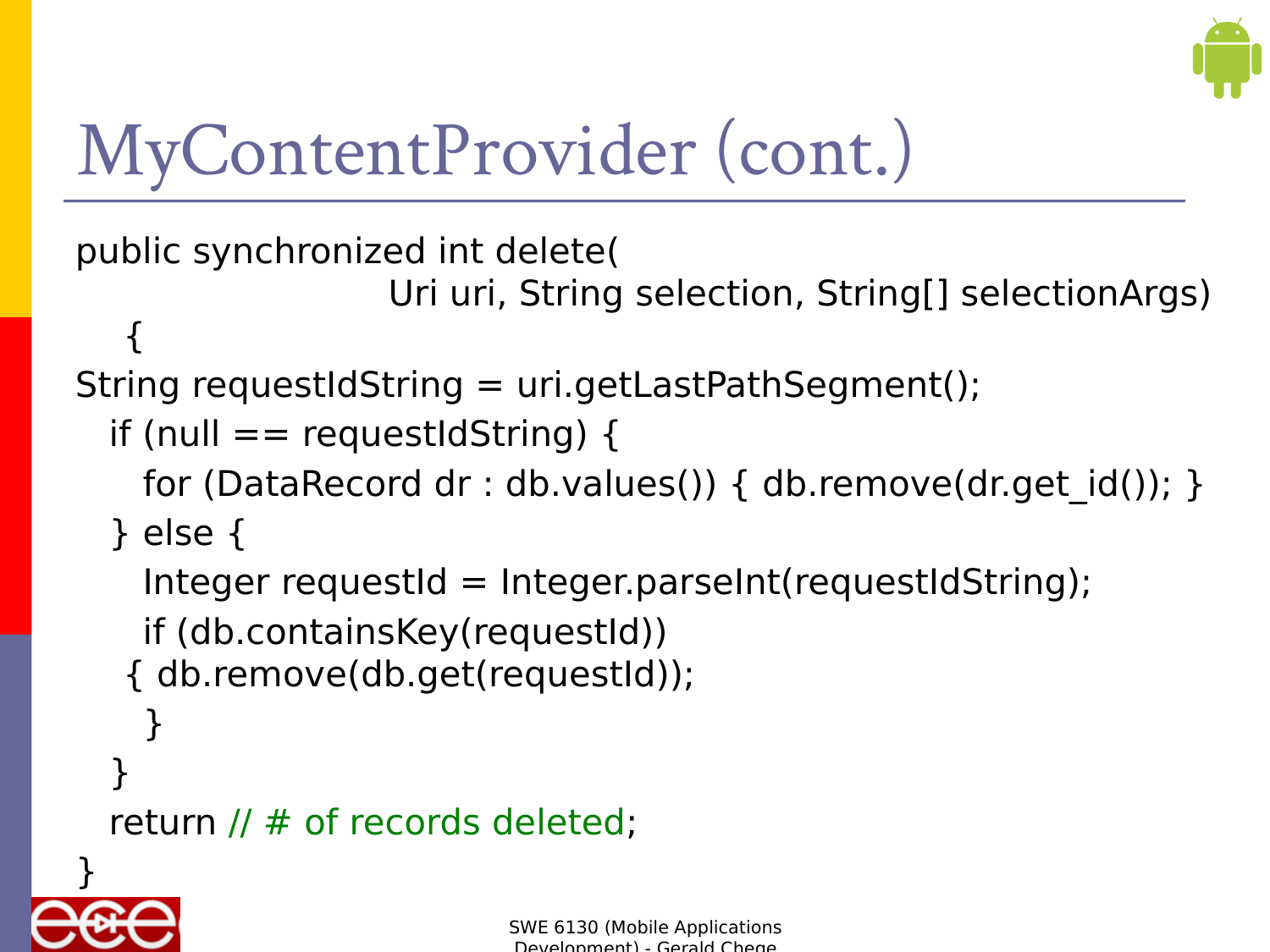

# MyContentProvider (cont.)
public synchronized int delete(
		 Uri uri, String selection, String[] selectionArgs) {
String requestIdString = uri.getLastPathSegment();
   if (null == requestIdString) {
      for (DataRecord dr : db.values()) { db.remove(dr.get_id()); }
   } else {
      Integer requestId = Integer.parseInt(requestIdString);
      if (db.containsKey(requestId)) { db.remove(db.get(requestId));
      }
   }
   return // # of records deleted;
}
SWE 6130 (Mobile Applications Development) - Gerald Chege